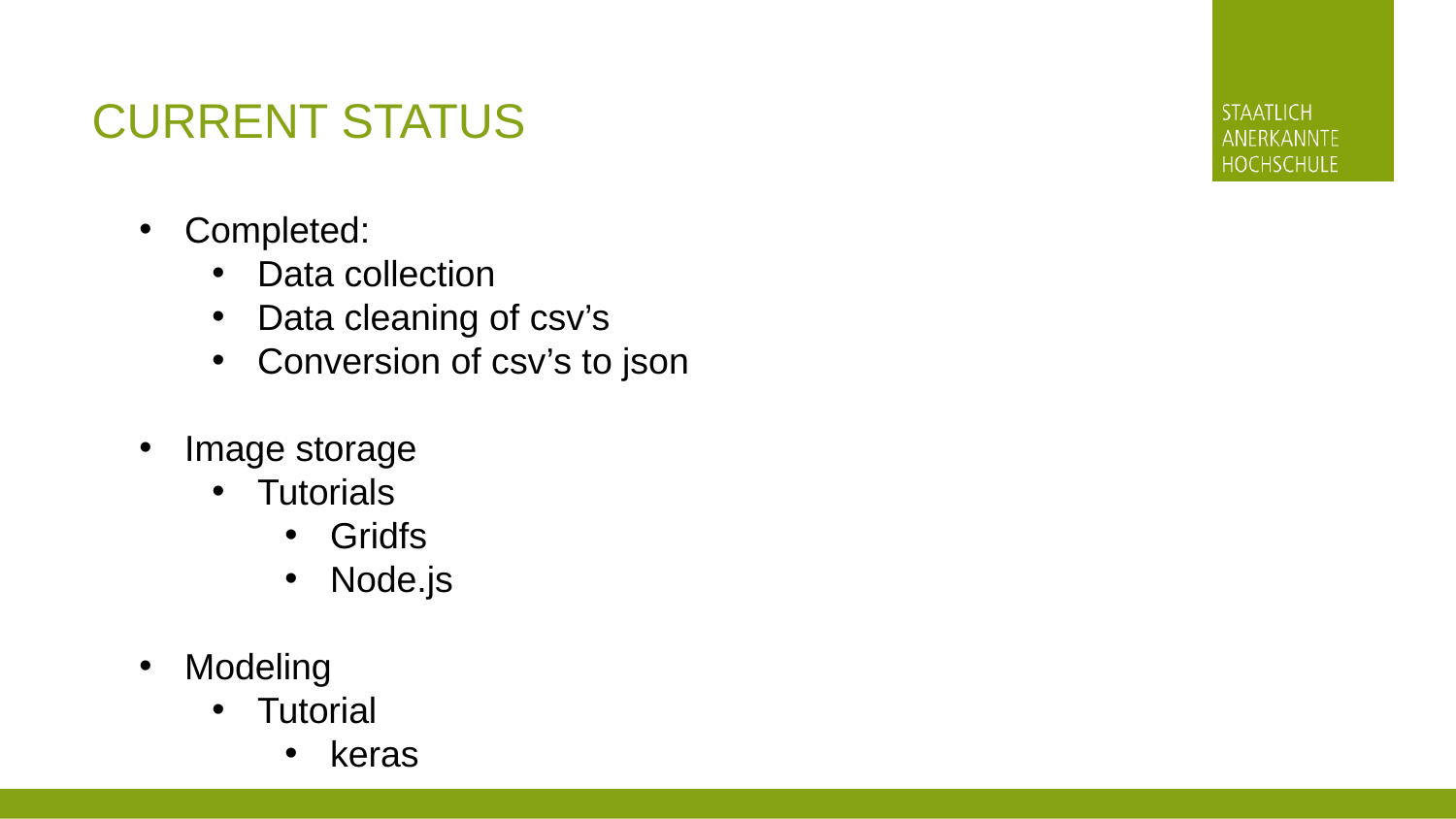

# CURRENT STATUS
Completed:
Data collection
Data cleaning of csv’s
Conversion of csv’s to json

Image storage
Tutorials
Gridfs
Node.js

Modeling
Tutorial
keras